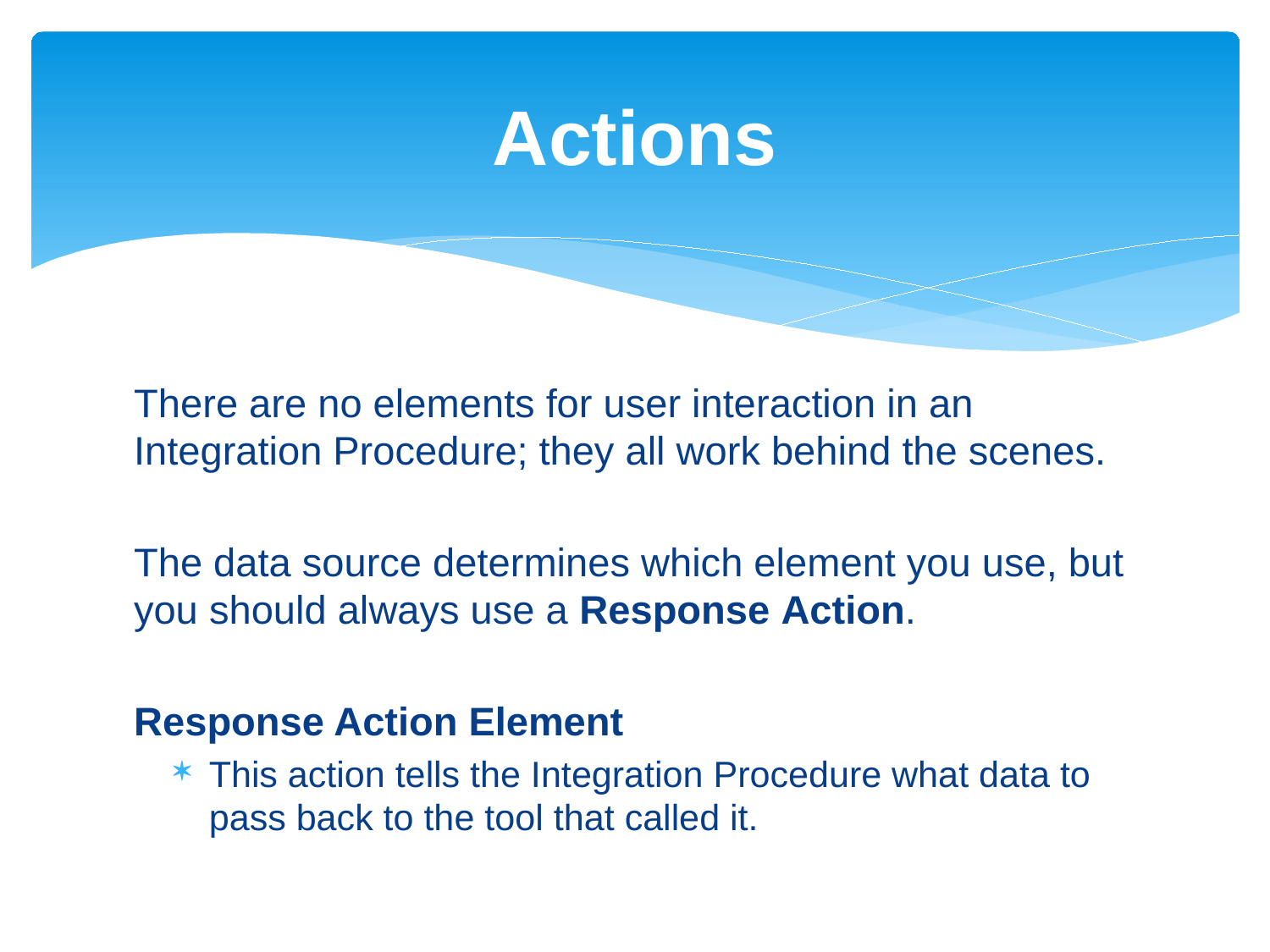

# Actions
There are no elements for user interaction in an Integration Procedure; they all work behind the scenes.

The data source determines which element you use, but you should always use a Response Action.

Response Action Element
This action tells the Integration Procedure what data to pass back to the tool that called it.